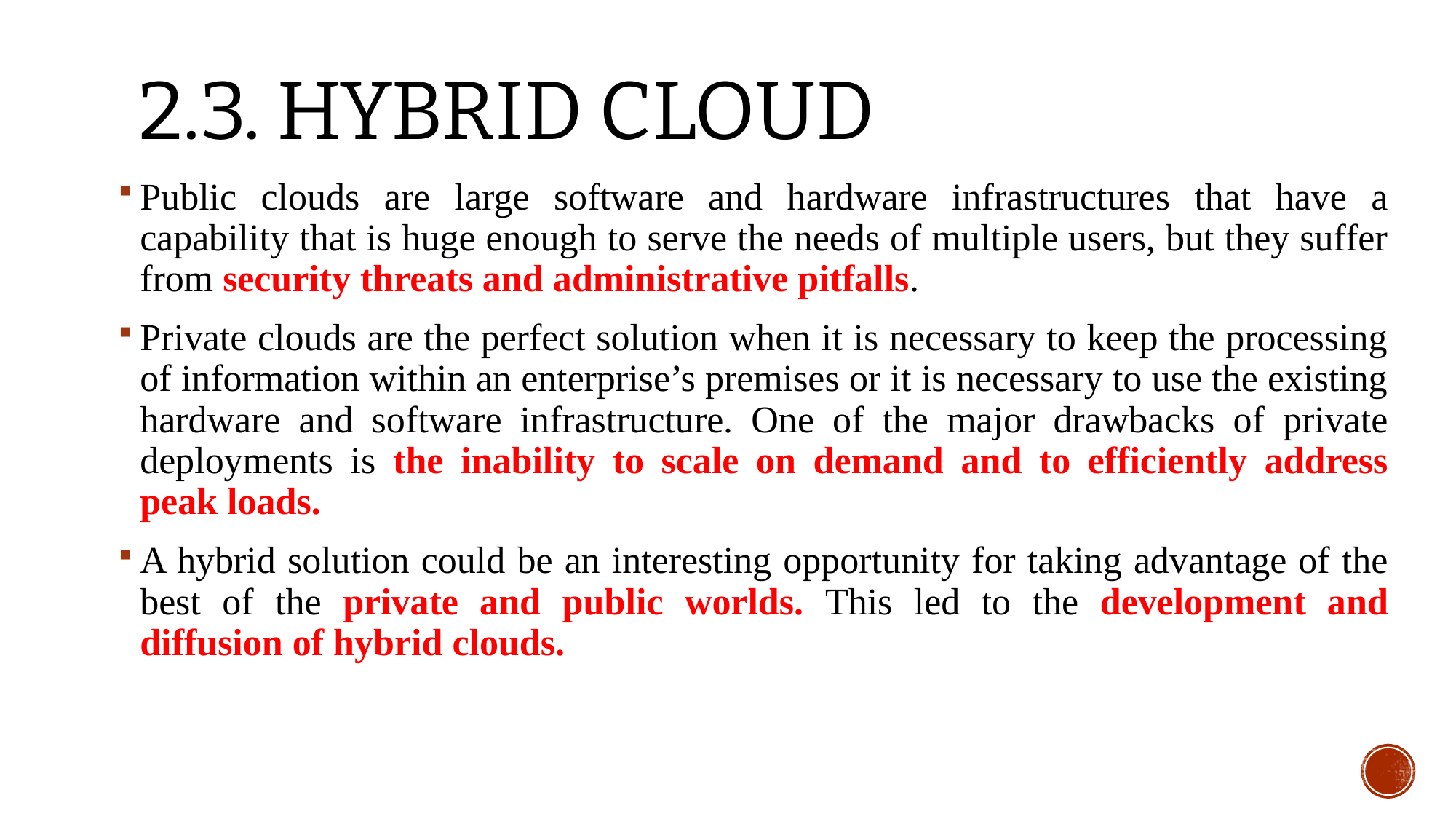

# 2.3. Hybrid Cloud
Public clouds are large software and hardware infrastructures that have a capability that is huge enough to serve the needs of multiple users, but they suffer from security threats and administrative pitfalls.
Private clouds are the perfect solution when it is necessary to keep the processing of information within an enterprise’s premises or it is necessary to use the existing hardware and software infrastructure. One of the major drawbacks of private deployments is the inability to scale on demand and to efficiently address peak loads.
A hybrid solution could be an interesting opportunity for taking advantage of the best of the private and public worlds. This led to the development and diffusion of hybrid clouds.